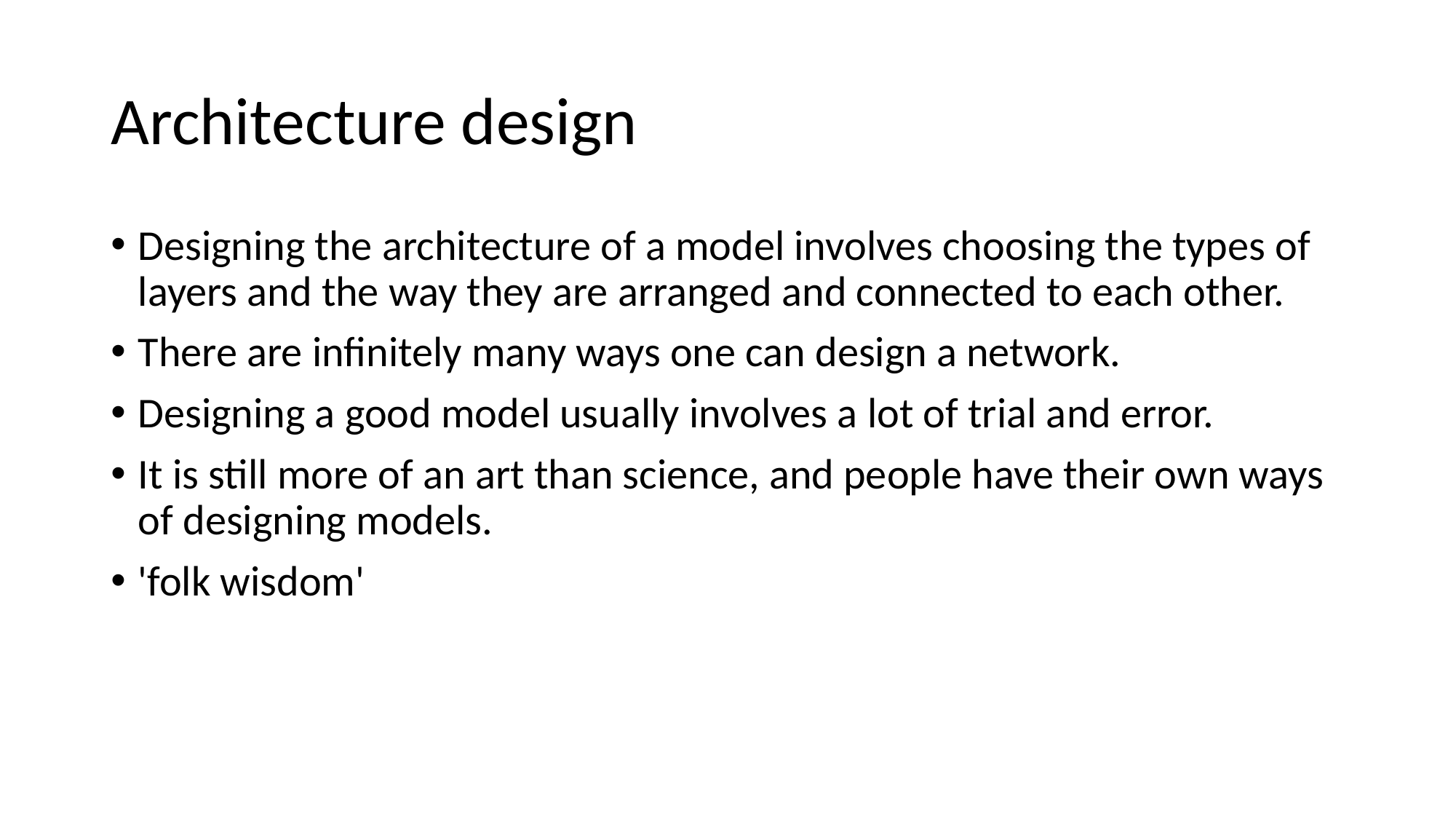

# Architecture design
Designing the architecture of a model involves choosing the types of layers and the way they are arranged and connected to each other.
There are infinitely many ways one can design a network.
Designing a good model usually involves a lot of trial and error.
It is still more of an art than science, and people have their own ways of designing models.
'folk wisdom'